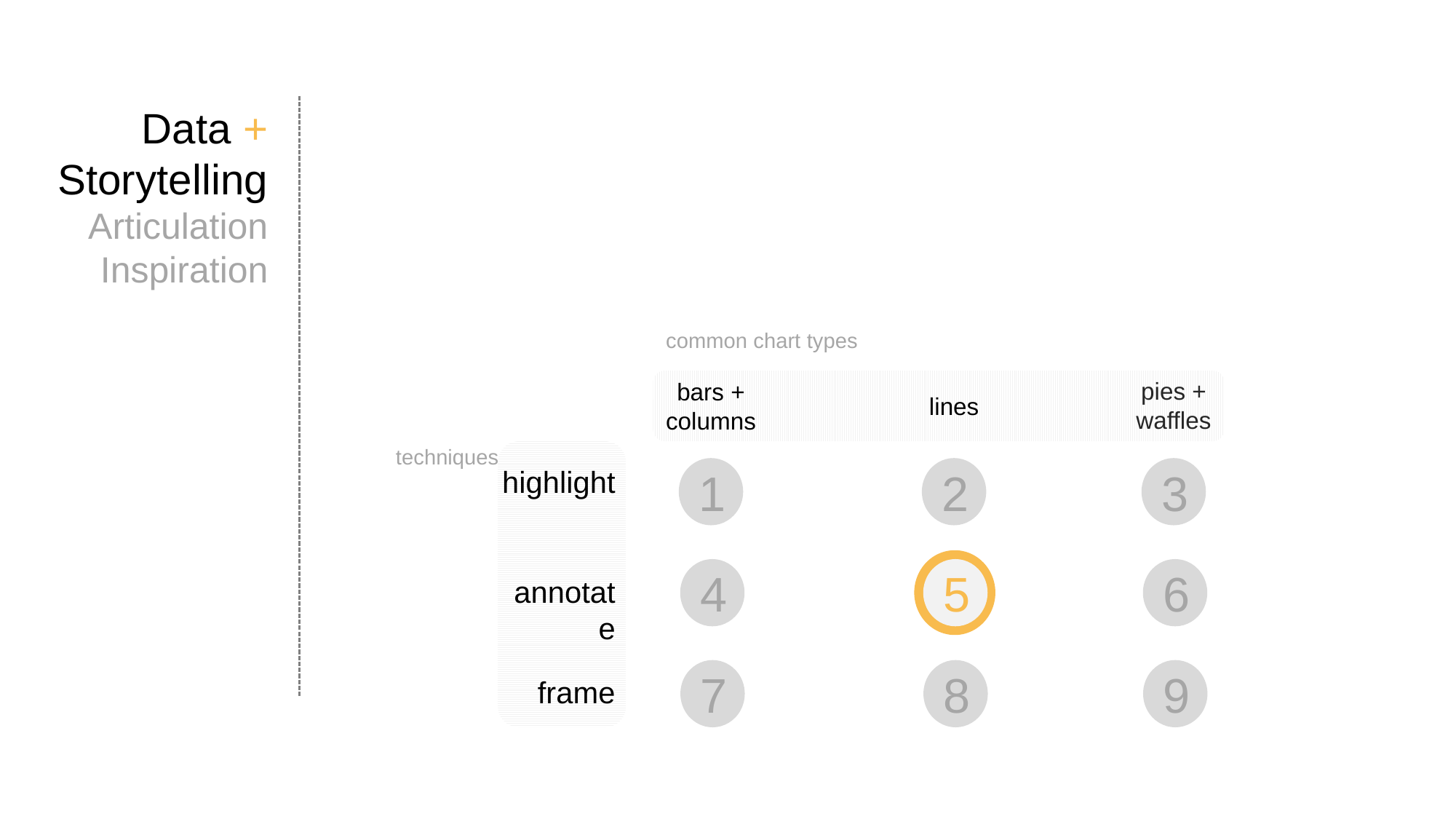

Data +
Storytelling
Articulation Inspiration

common chart types

pies + waffles
bars + columns
lines
techniques

highlight
annotate
frame
1
2
3

4
5
6
7
8
9